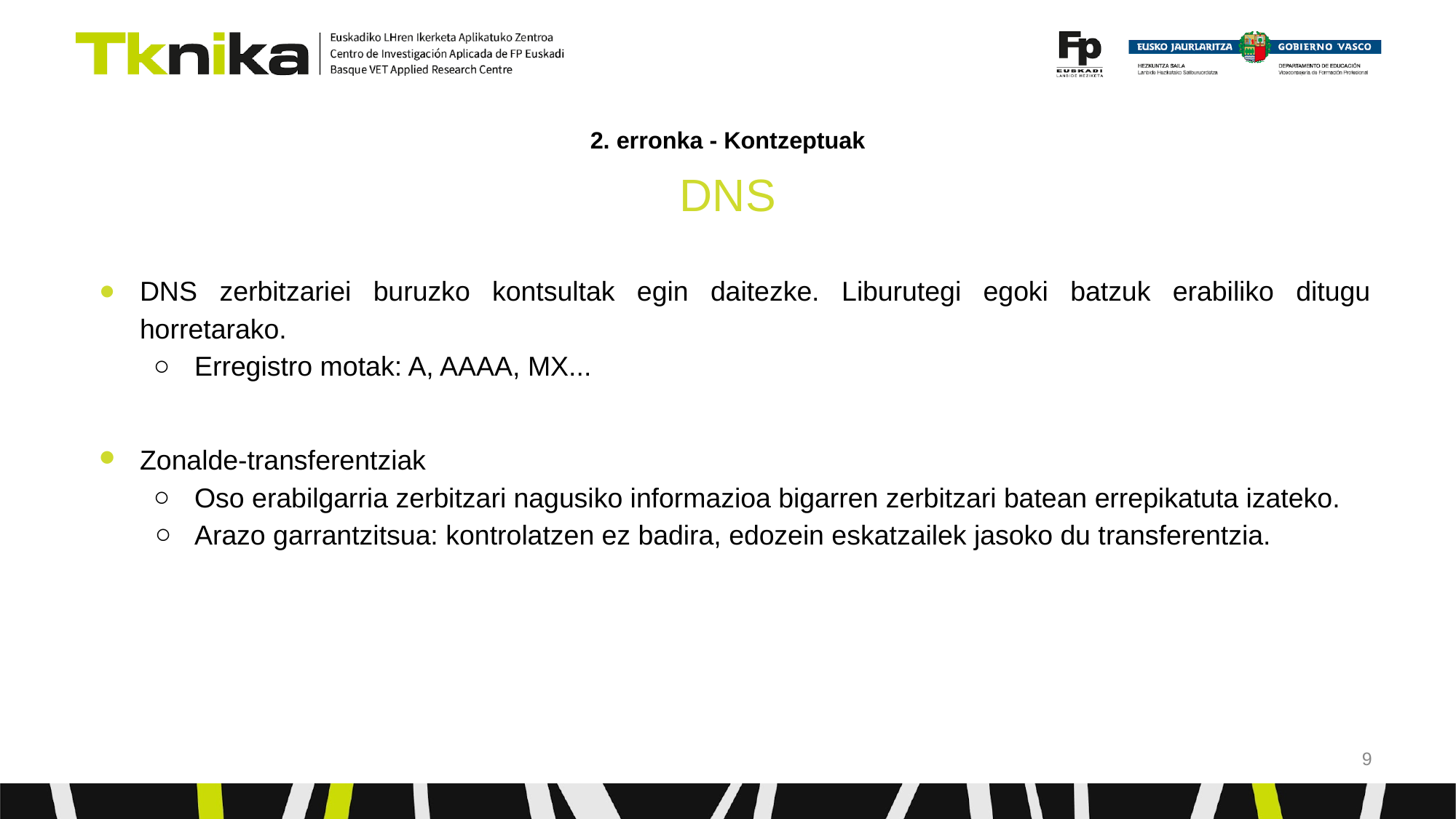

# 2. erronka - Kontzeptuak

DNS
DNS zerbitzariei buruzko kontsultak egin daitezke. Liburutegi egoki batzuk erabiliko ditugu horretarako.
Erregistro motak: A, AAAA, MX...

Zonalde-transferentziak
Oso erabilgarria zerbitzari nagusiko informazioa bigarren zerbitzari batean errepikatuta izateko.
Arazo garrantzitsua: kontrolatzen ez badira, edozein eskatzailek jasoko du transferentzia.

9